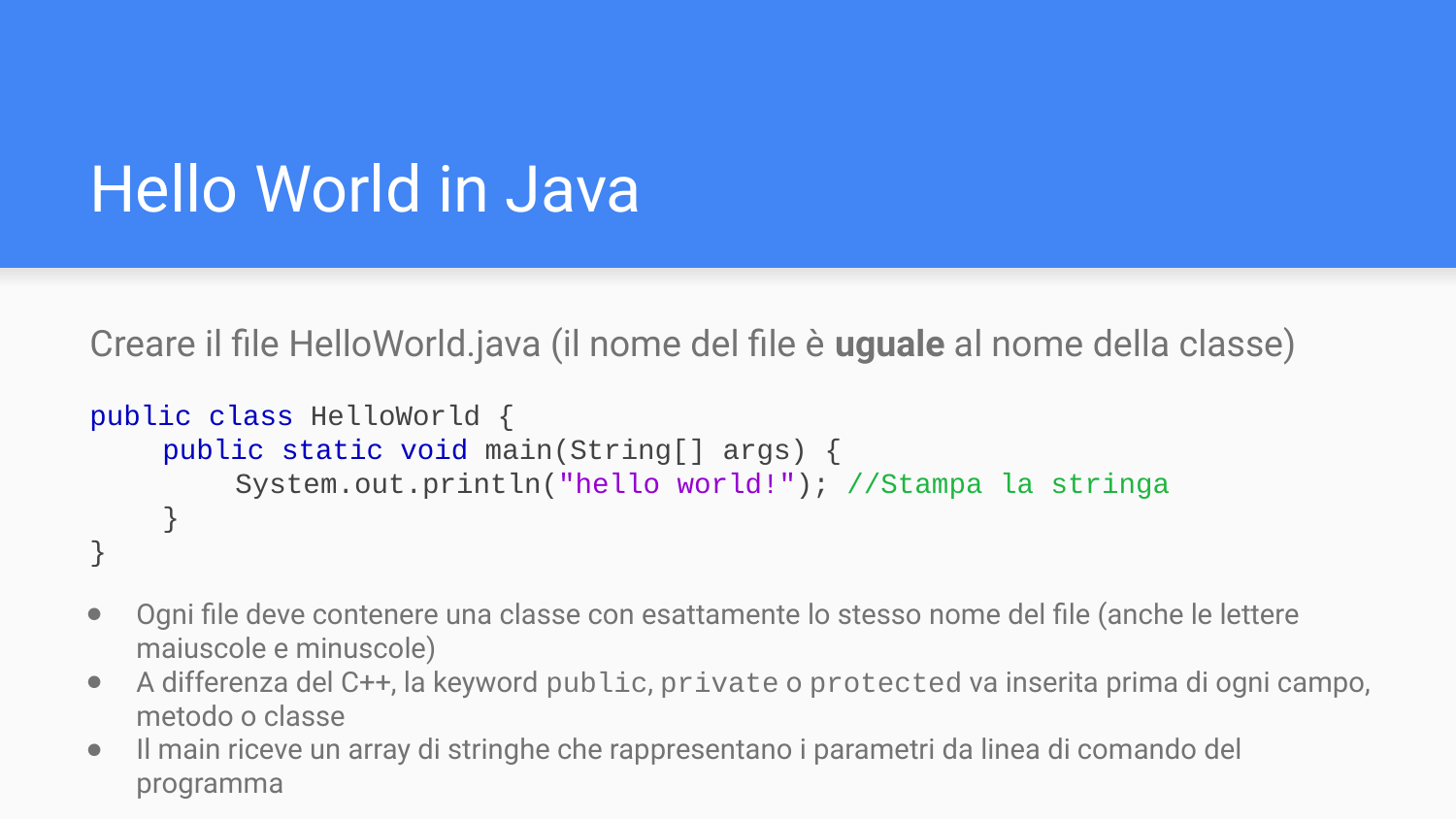

# Hello World in Java
Creare il file HelloWorld.java (il nome del file è uguale al nome della classe)

public class HelloWorld {
public static void main(String[] args) {
System.out.println("hello world!"); //Stampa la stringa
}
}

Ogni file deve contenere una classe con esattamente lo stesso nome del file (anche le lettere maiuscole e minuscole)
A differenza del C++, la keyword public, private o protected va inserita prima di ogni campo, metodo o classe
Il main riceve un array di stringhe che rappresentano i parametri da linea di comando del programma